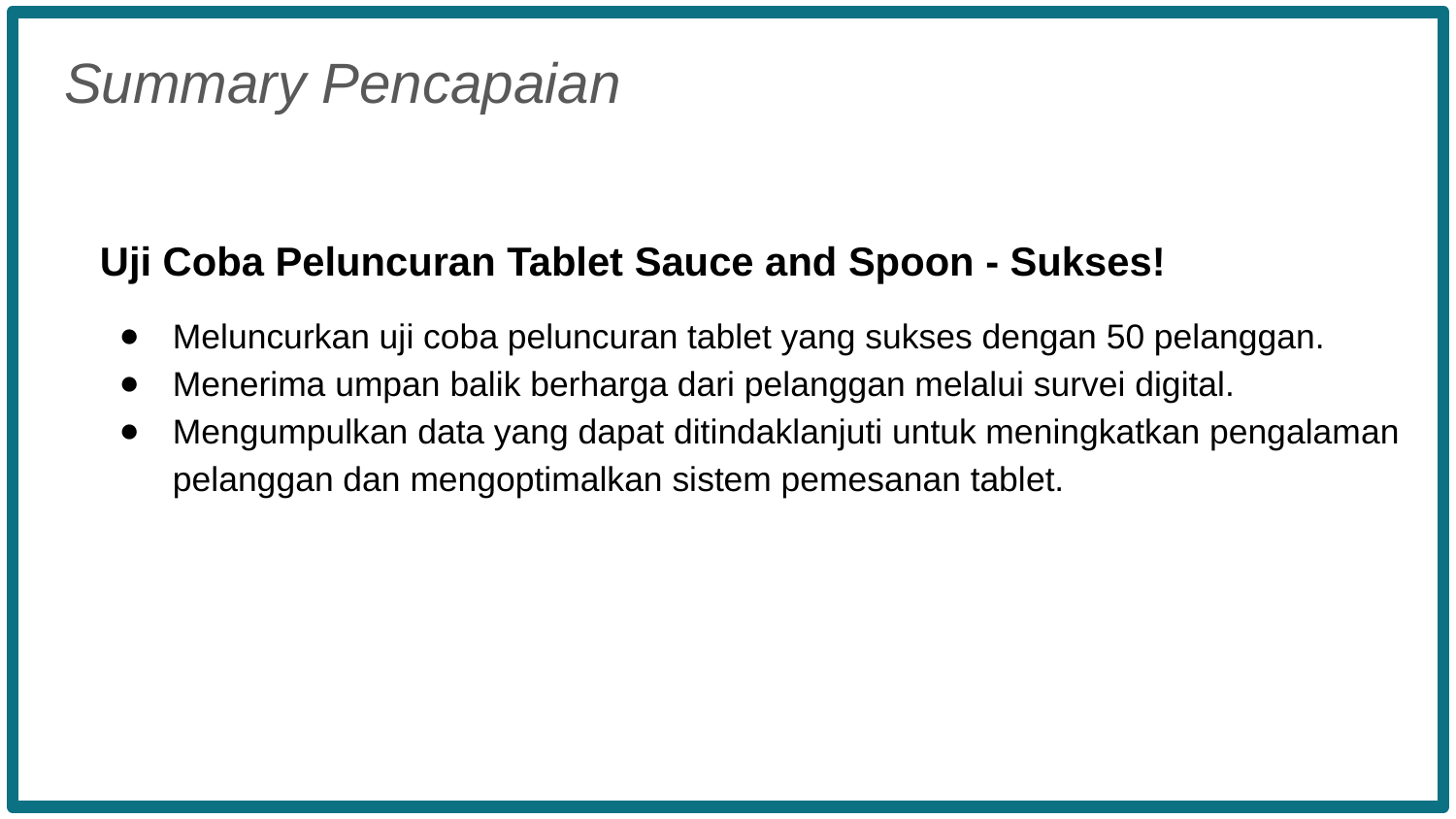

Uji Coba Peluncuran Tablet Sauce and Spoon - Sukses!
Meluncurkan uji coba peluncuran tablet yang sukses dengan 50 pelanggan.
Menerima umpan balik berharga dari pelanggan melalui survei digital.
Mengumpulkan data yang dapat ditindaklanjuti untuk meningkatkan pengalaman pelanggan dan mengoptimalkan sistem pemesanan tablet.

Summary Pencapaian